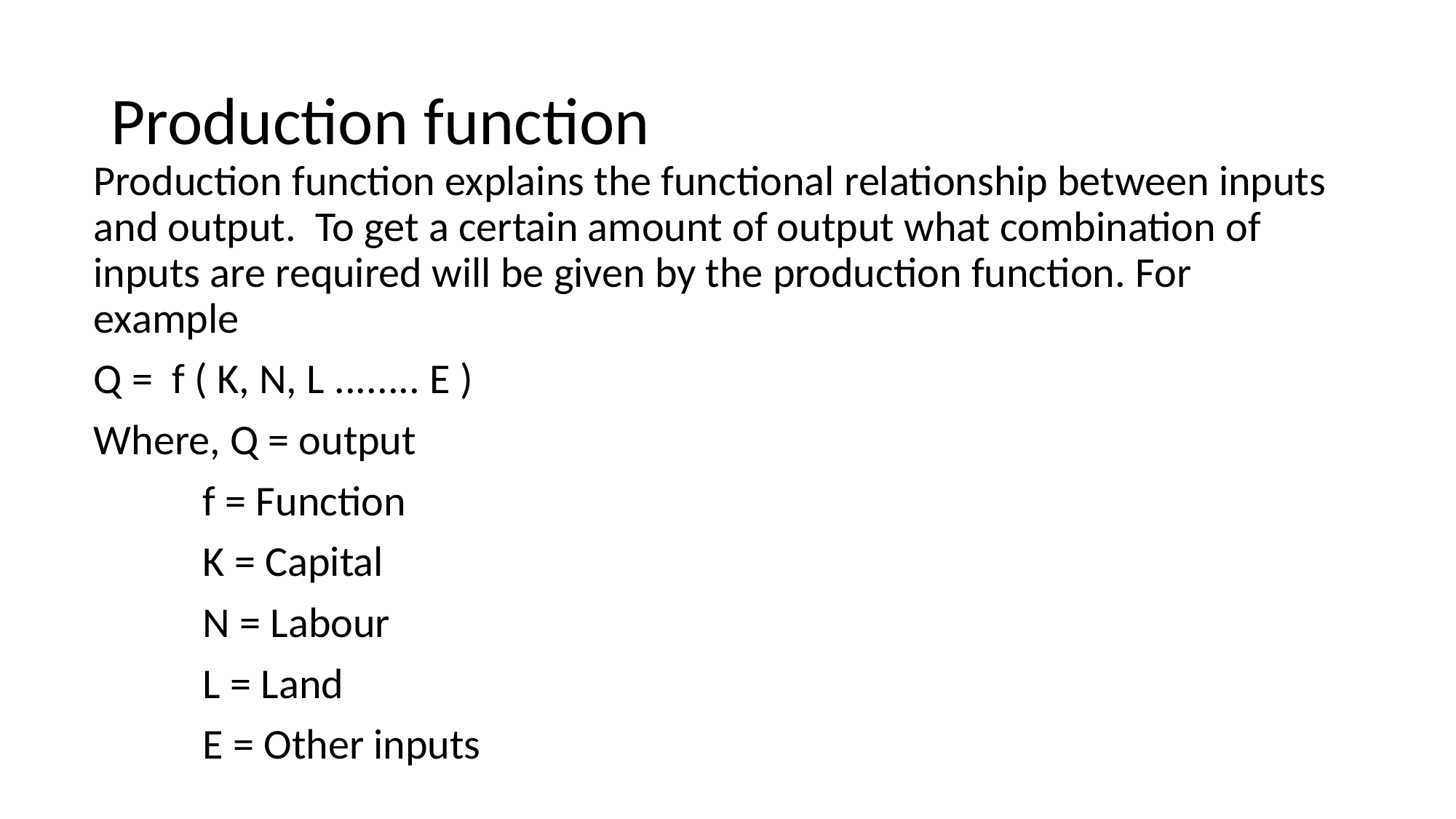

# Production function
Production function explains the functional relationship between inputs and output.  To get a certain amount of output what combination of inputs are required will be given by the production function. For example
Q =  f ( K, N, L ........ E )
Where, Q = output
	f = Function
	K = Capital
	N = Labour
	L = Land
	E = Other inputs